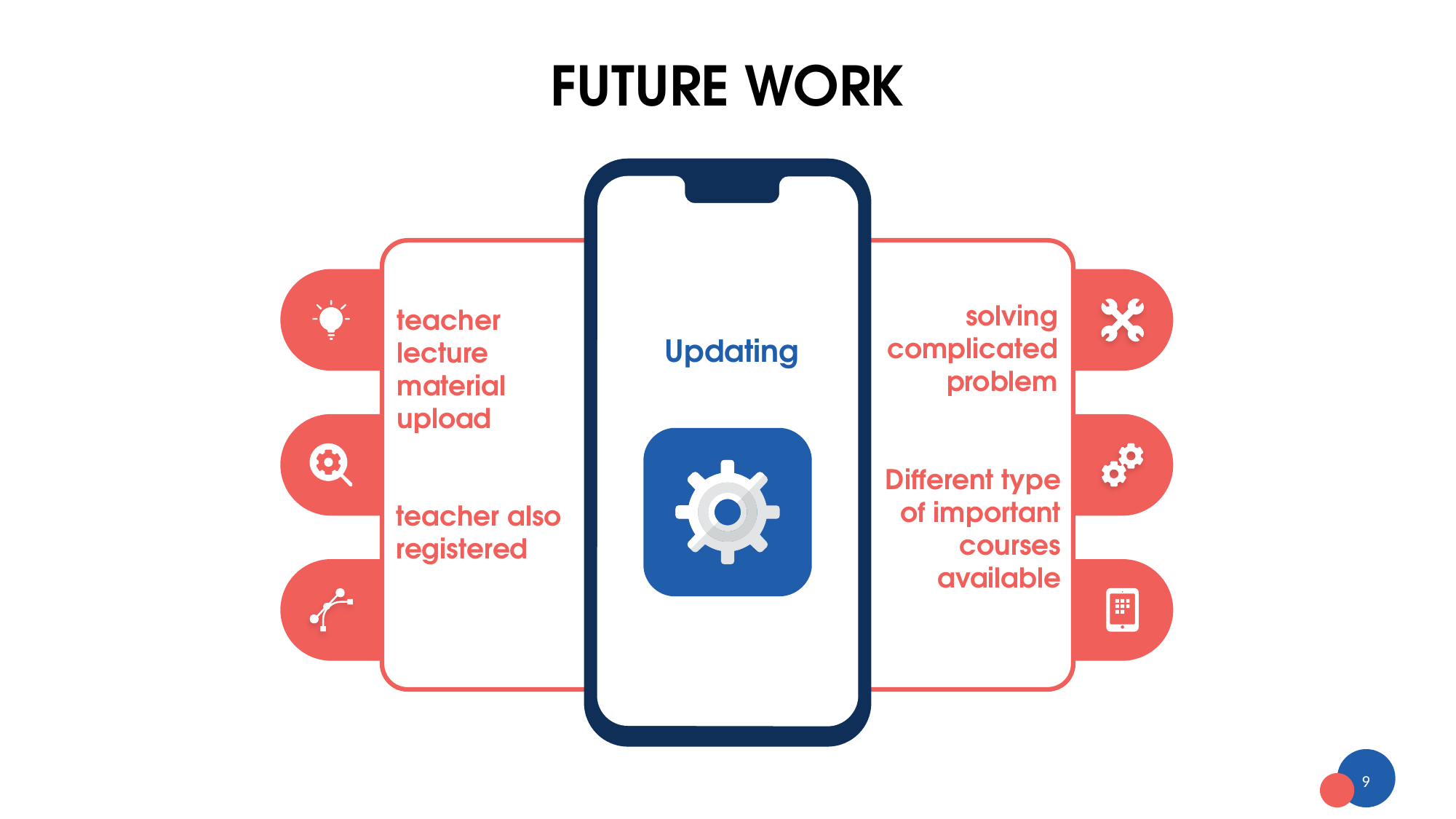

# FUTURE WORK

solving complicated problem

teacher lecture material upload
Updating

Different type of important courses available
teacher also registered

9